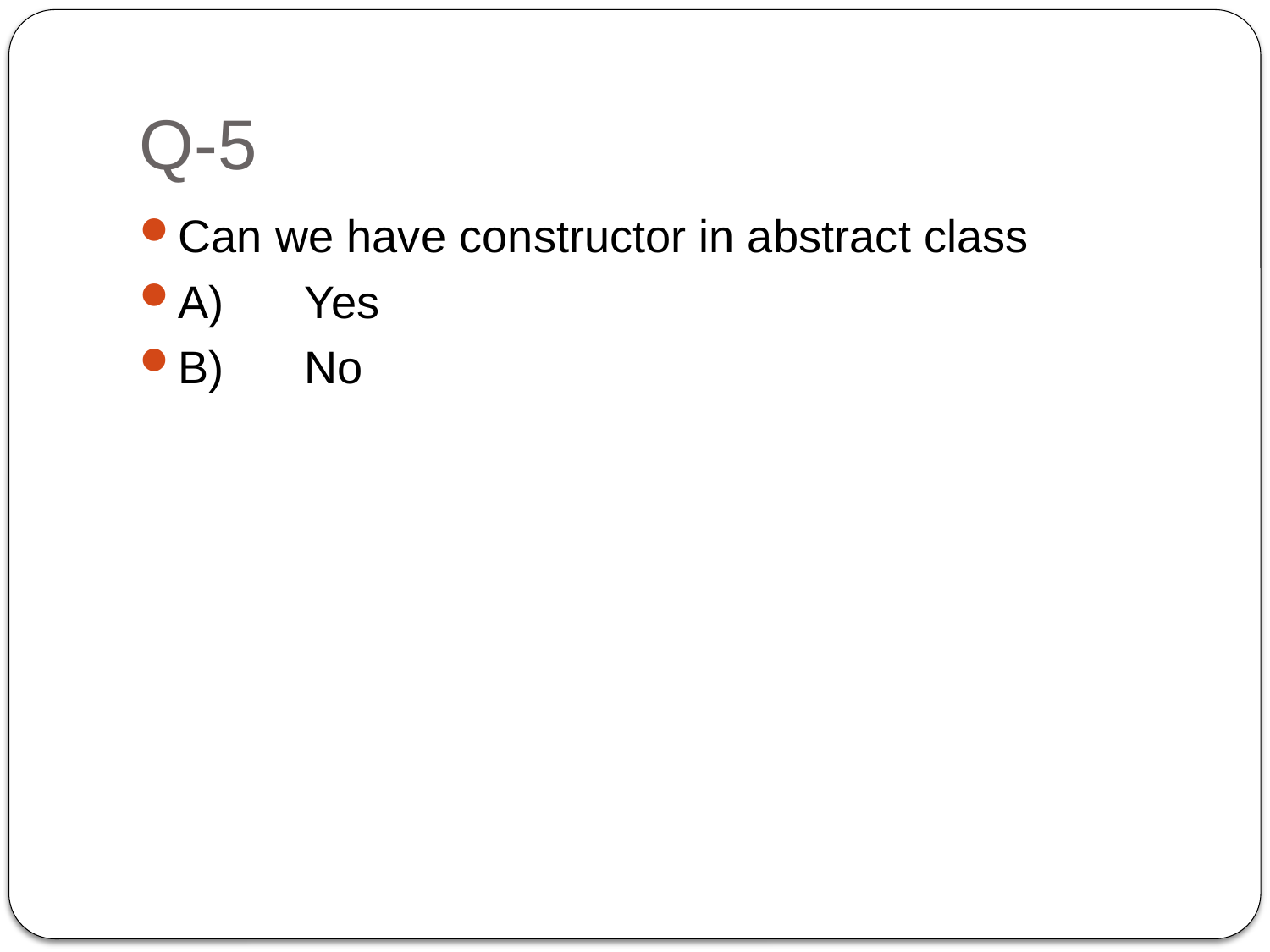

# Q-5
Can we have constructor in abstract class
A) 	Yes
B)	No